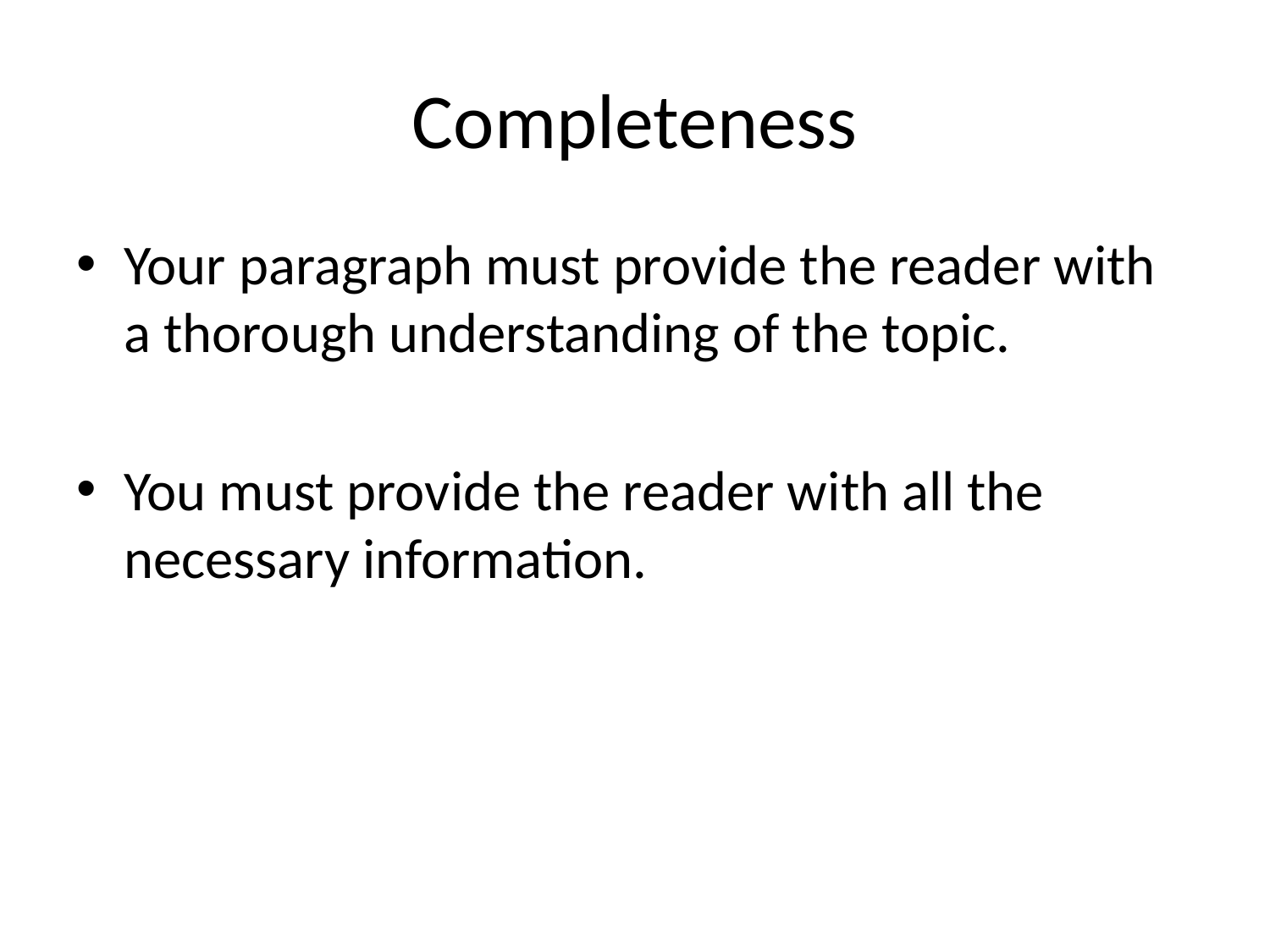

# Completeness
Your paragraph must provide the reader with a thorough understanding of the topic.

You must provide the reader with all the necessary information.